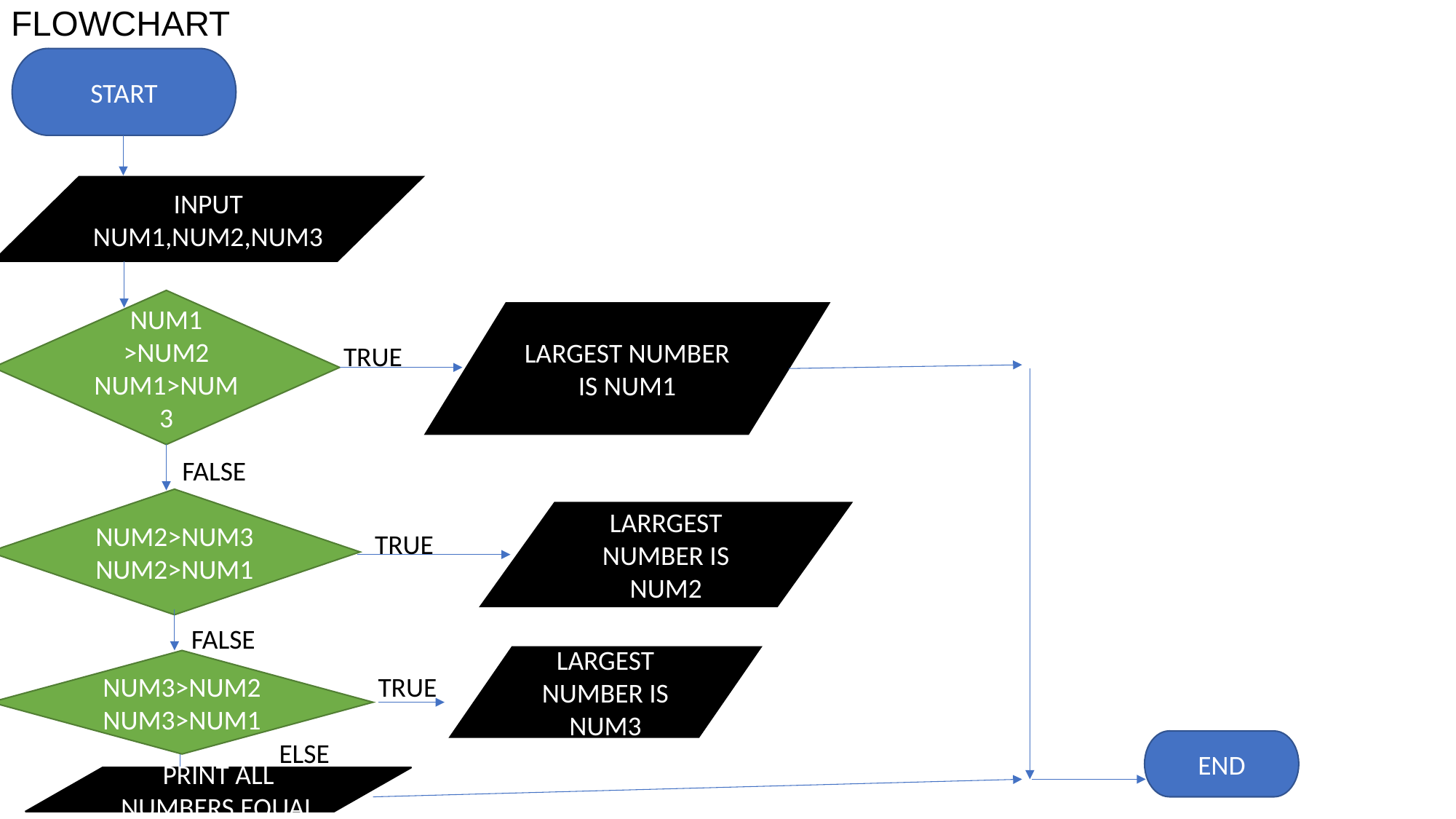

# FLOWCHART
START

INPUT NUM1,NUM2,NUM3
NUM1 >NUM2
NUM1>NUM3
LARGEST NUMBER IS NUM1
TRUE
FALSE
NUM2>NUM3
NUM2>NUM1
LARRGEST NUMBER IS NUM2
TRUE
FALSE
LARGEST NUMBER IS NUM3
NUM3>NUM2
NUM3>NUM1
TRUE
ELSE
END
PRINT ALL NUMBERS EQUAL